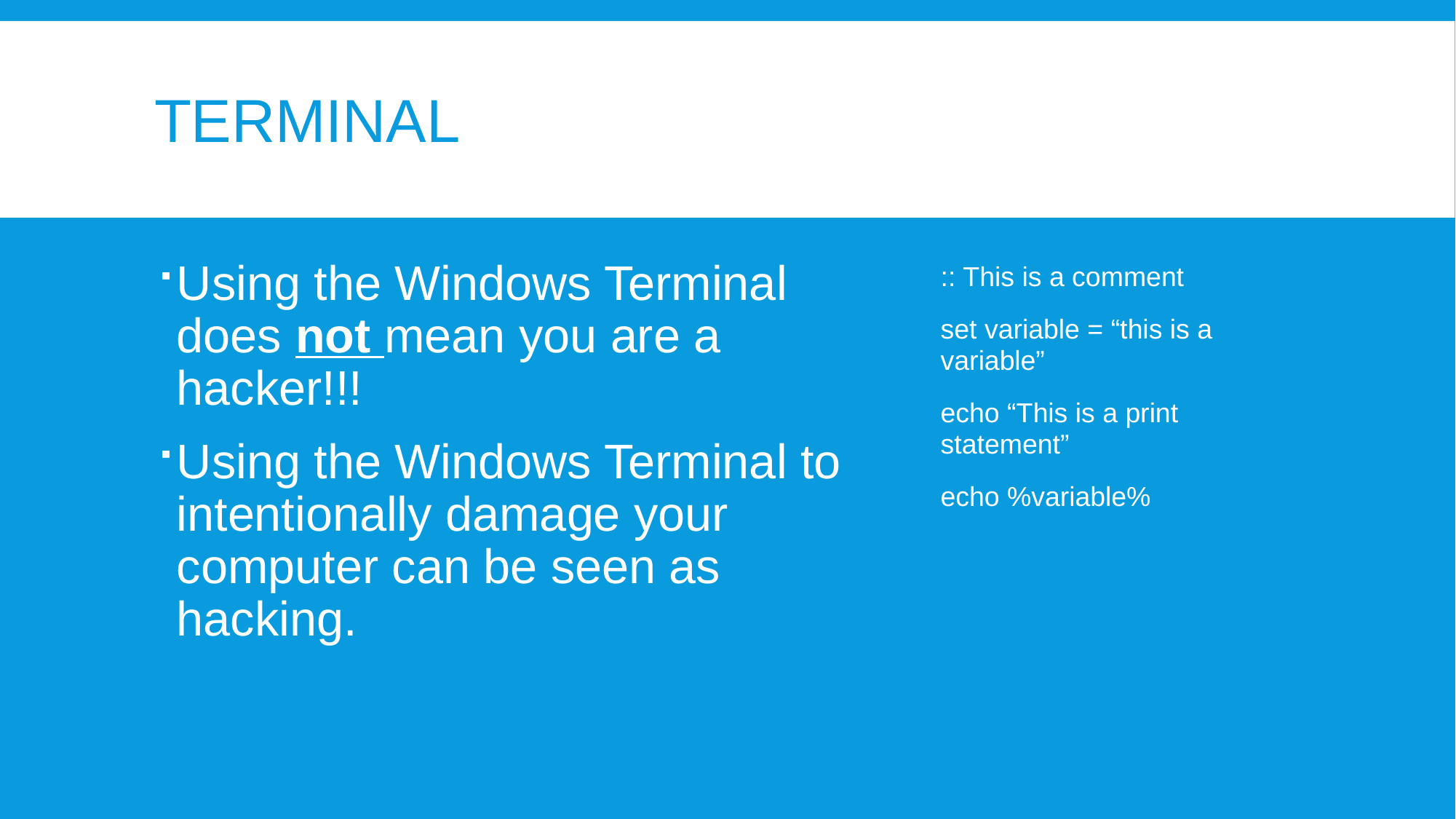

# TerminAL
Using the Windows Terminal does not mean you are a hacker!!!
Using the Windows Terminal to intentionally damage your computer can be seen as hacking.
:: This is a comment
set variable = “this is a variable”
echo “This is a print statement”
echo %variable%